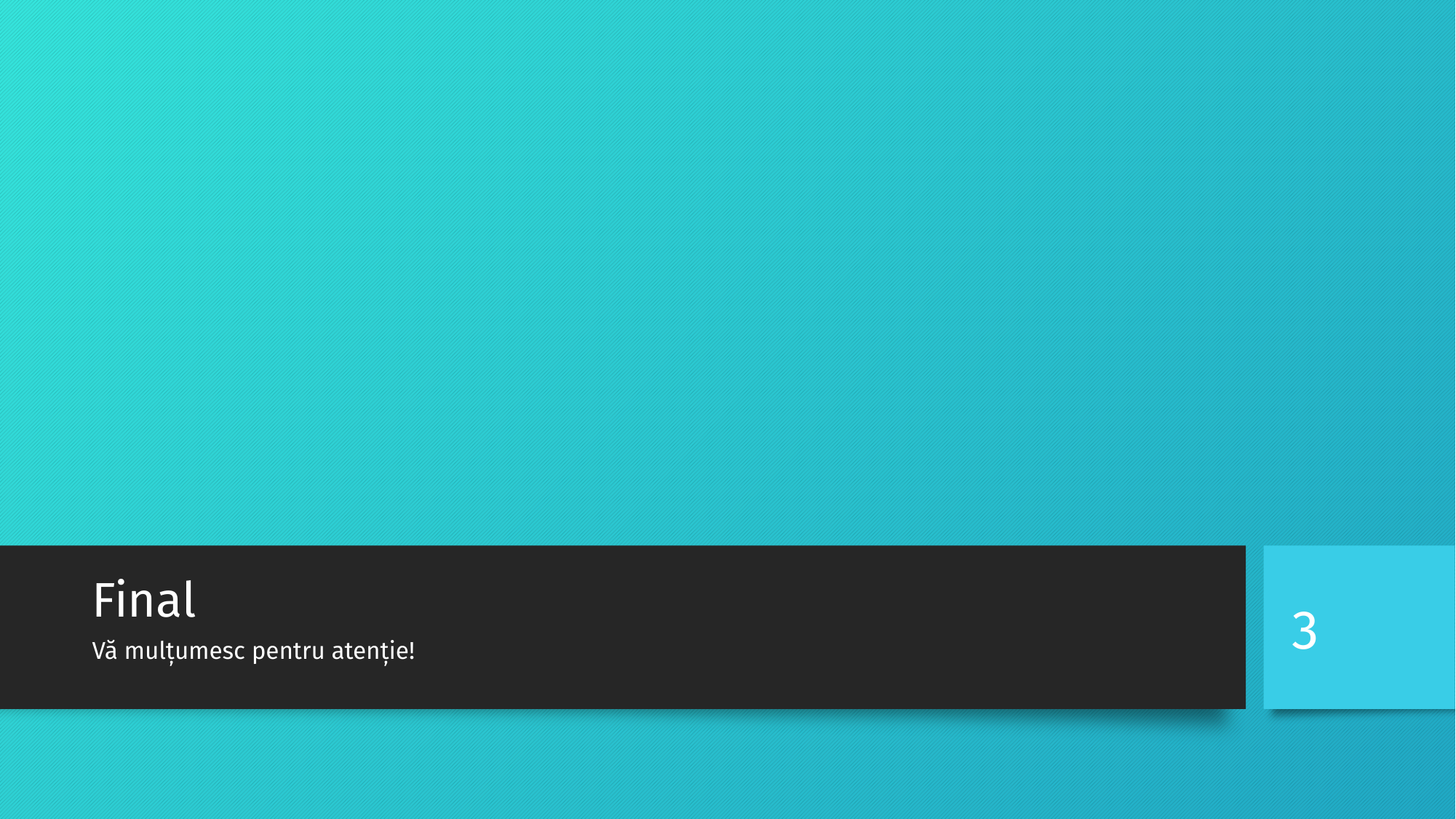

3
# Final
Vă mulțumesc pentru atenție!